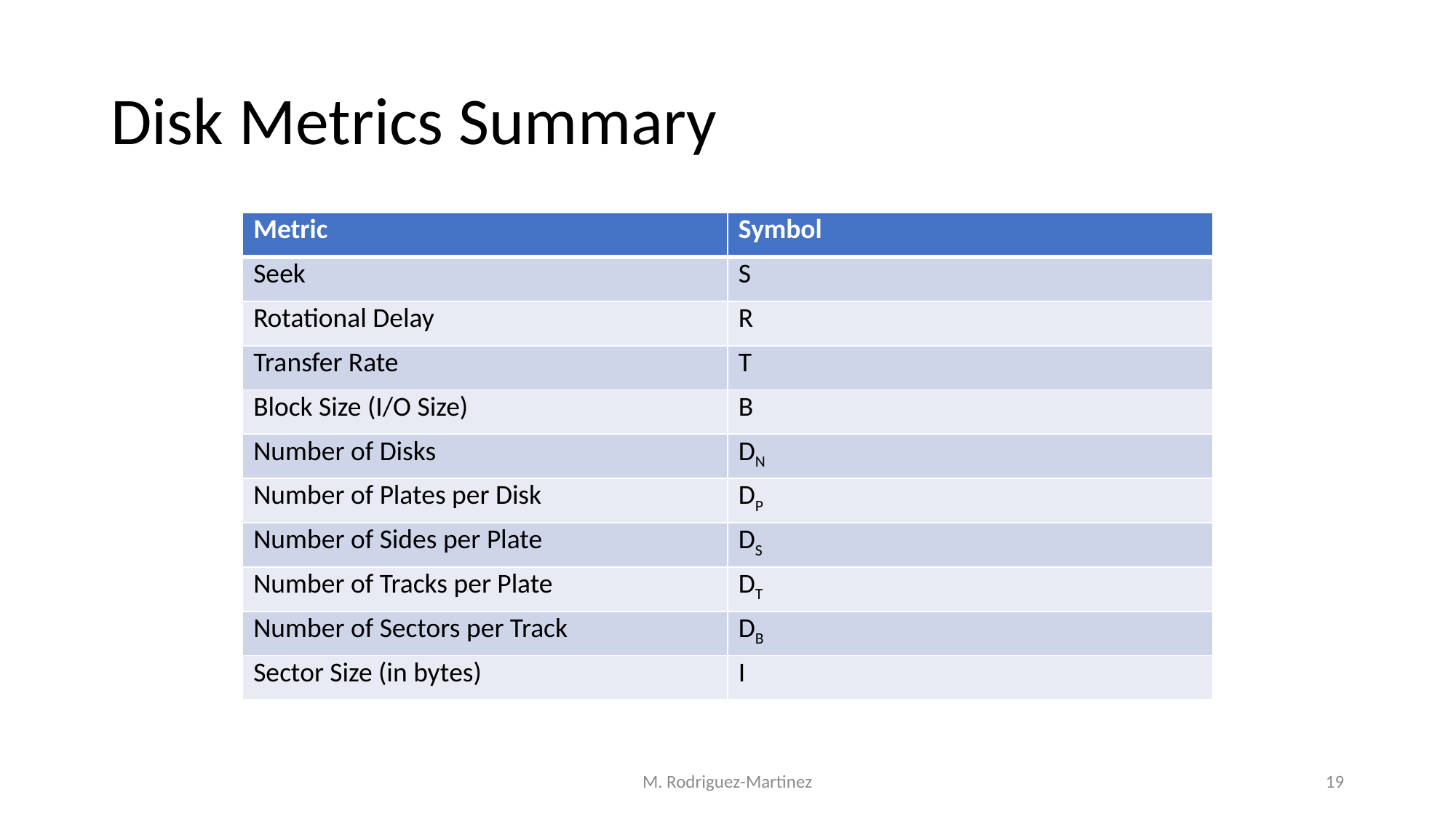

# Disk Metrics Summary
| Metric | Symbol |
| --- | --- |
| Seek | S |
| Rotational Delay | R |
| Transfer Rate | T |
| Block Size (I/O Size) | B |
| Number of Disks | DN |
| Number of Plates per Disk | DP |
| Number of Sides per Plate | DS |
| Number of Tracks per Plate | DT |
| Number of Sectors per Track | DB |
| Sector Size (in bytes) | I |
M. Rodriguez-Martinez
19